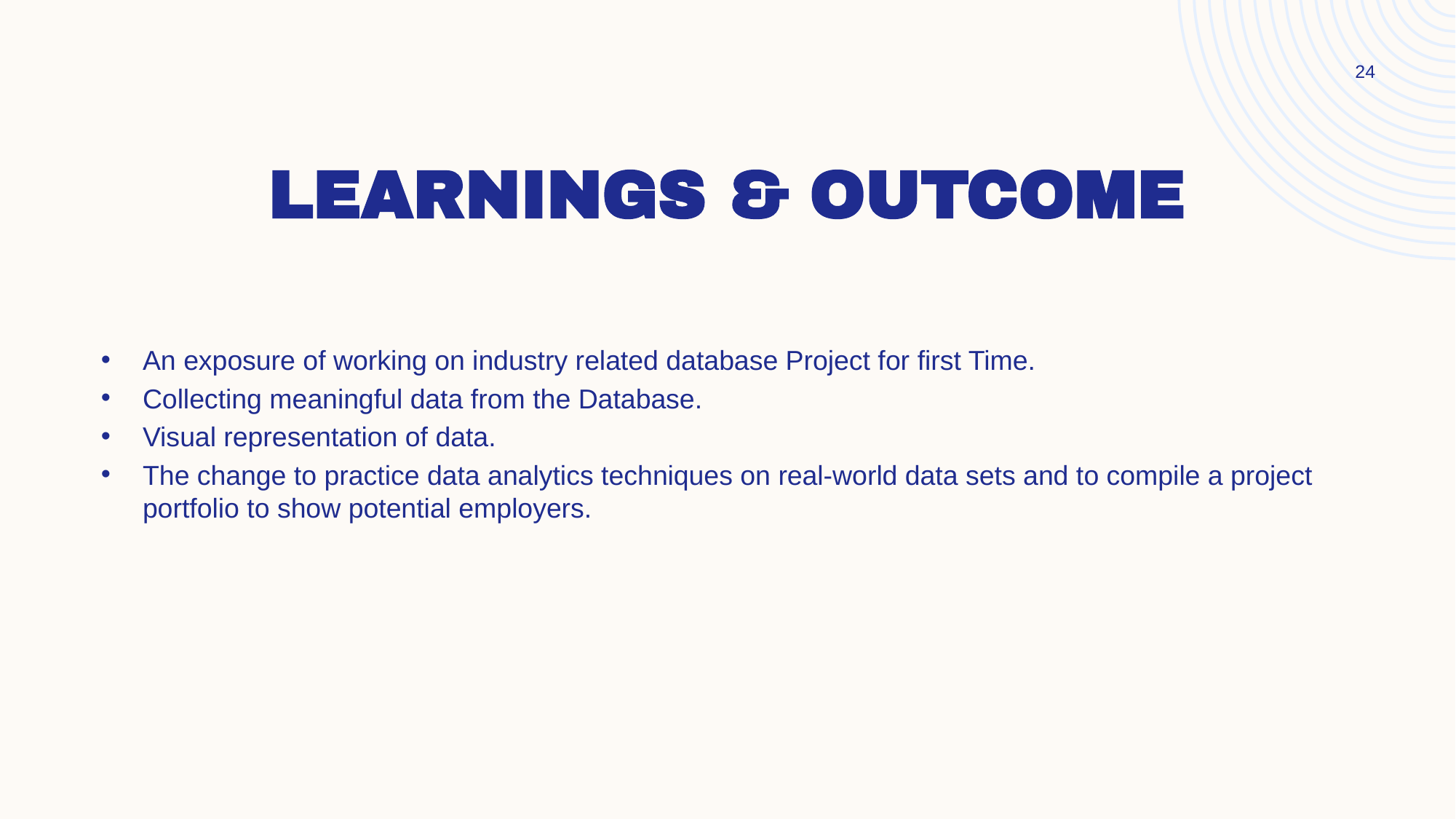

24
# Learnings & outcome
An exposure of working on industry related database Project for first Time.
Collecting meaningful data from the Database.
Visual representation of data.
The change to practice data analytics techniques on real-world data sets and to compile a project portfolio to show potential employers.